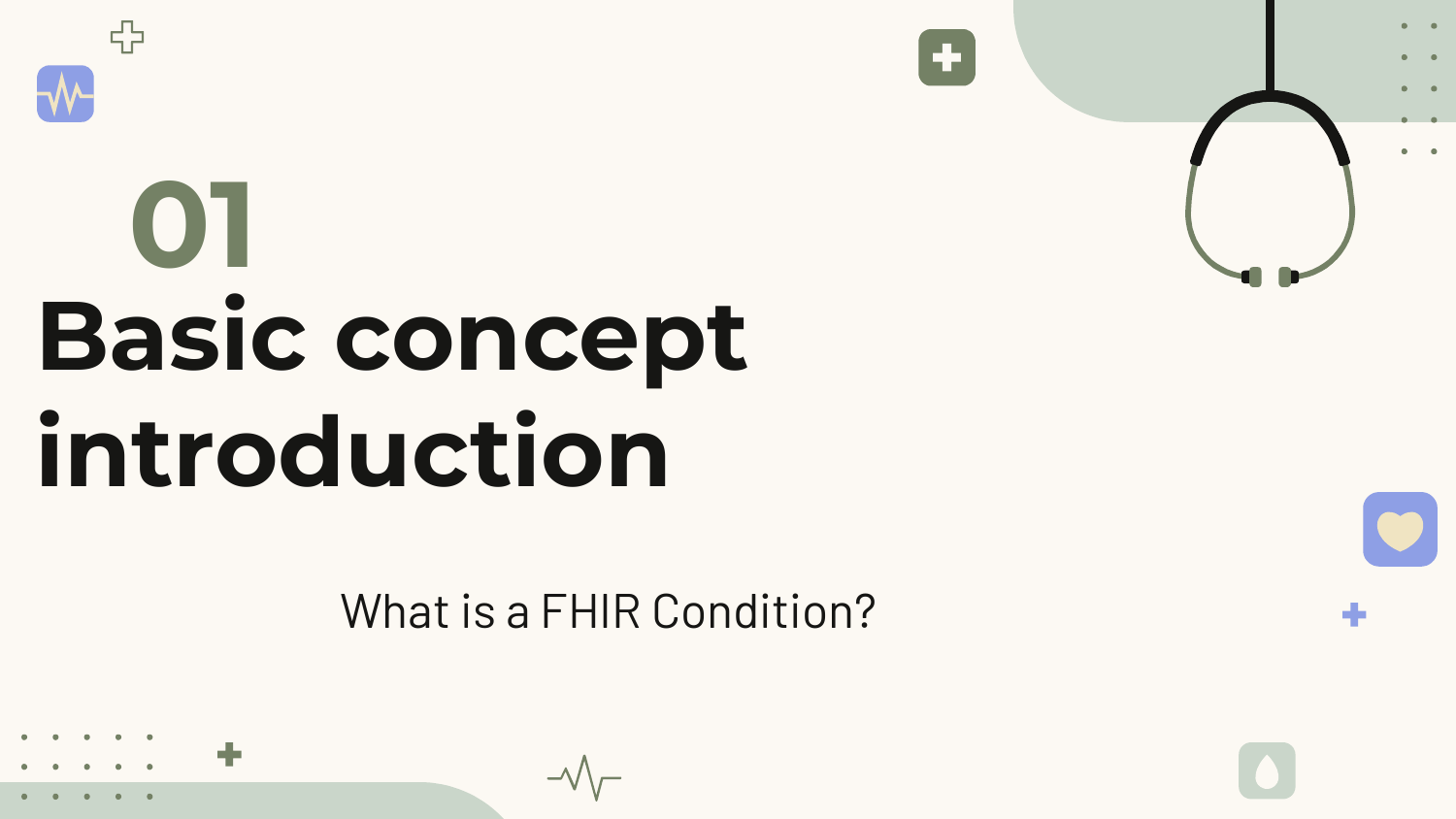

01
# Basic concept introduction
What is a FHIR Condition?